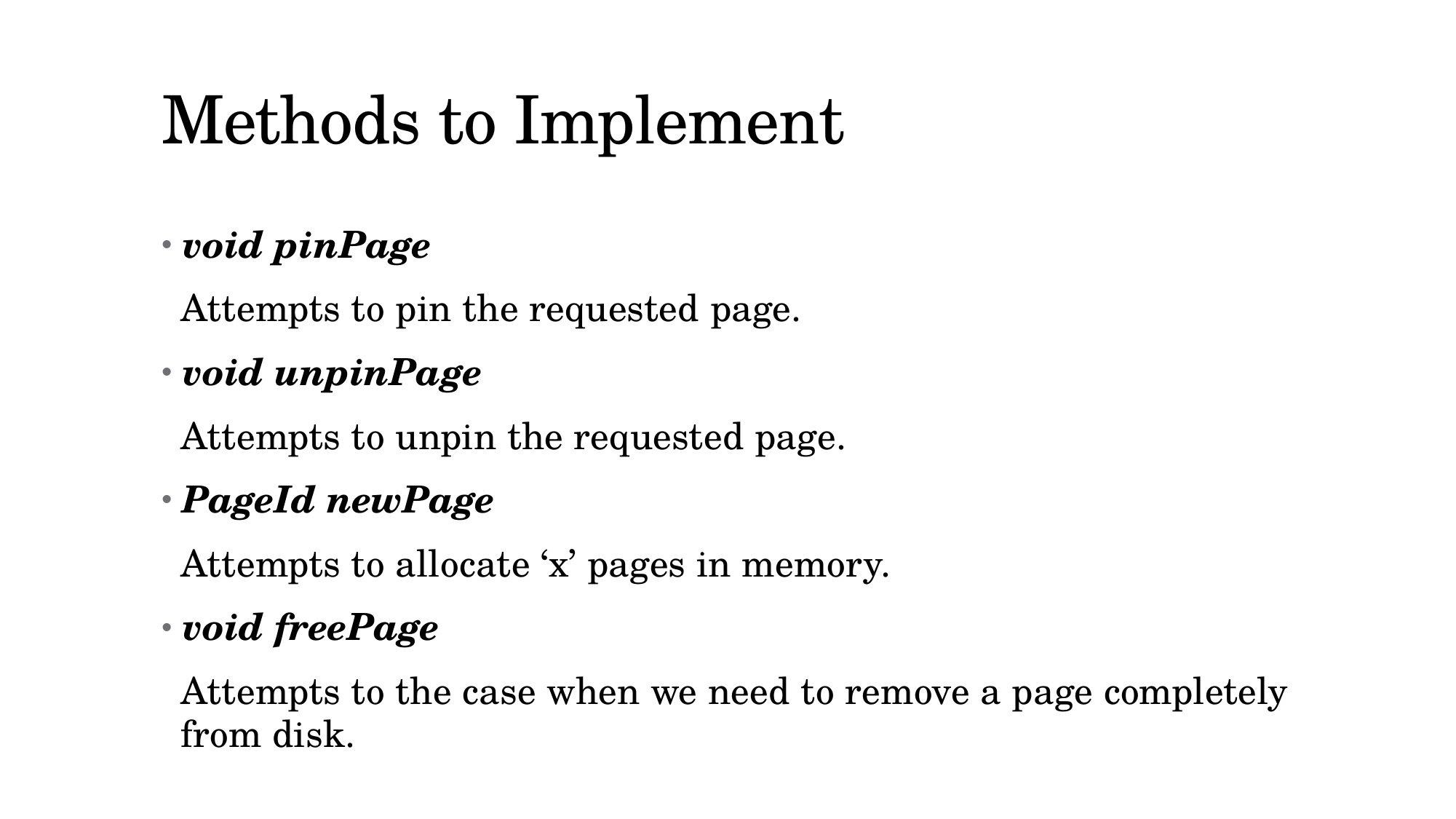

# Methods to Implement
void pinPage
Attempts to pin the requested page.
void unpinPage
Attempts to unpin the requested page.
PageId newPage
Attempts to allocate ‘x’ pages in memory.
void freePage
Attempts to the case when we need to remove a page completely from disk.